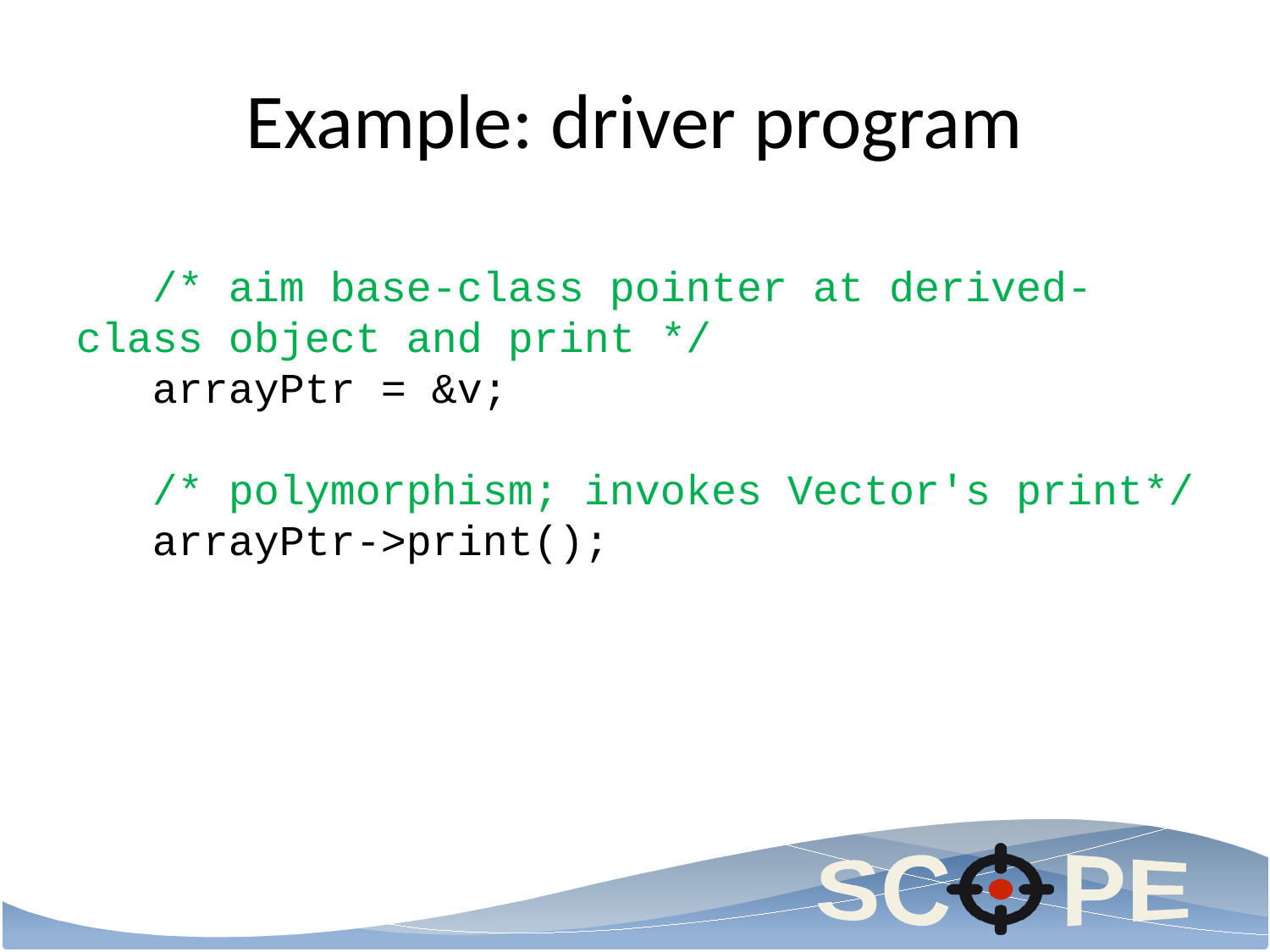

# Example: driver program
   /* aim base-class pointer at derived-class object and print */
   arrayPtr = &v;

   /* polymorphism; invokes Vector's print*/
   arrayPtr->print();